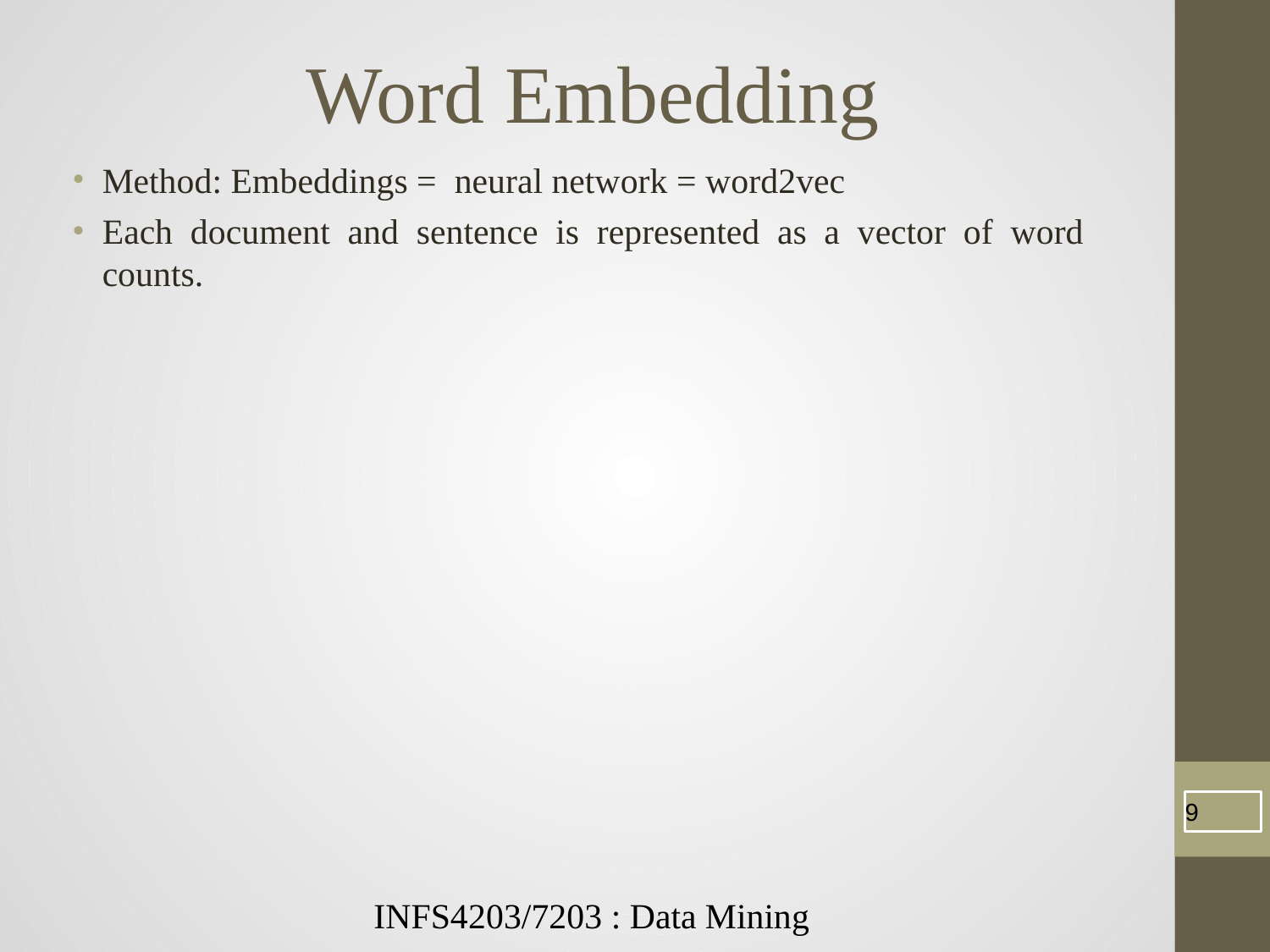

# Word Embedding
Method: Embeddings =  neural network = word2vec
Each document and sentence is represented as a vector of word counts.
9